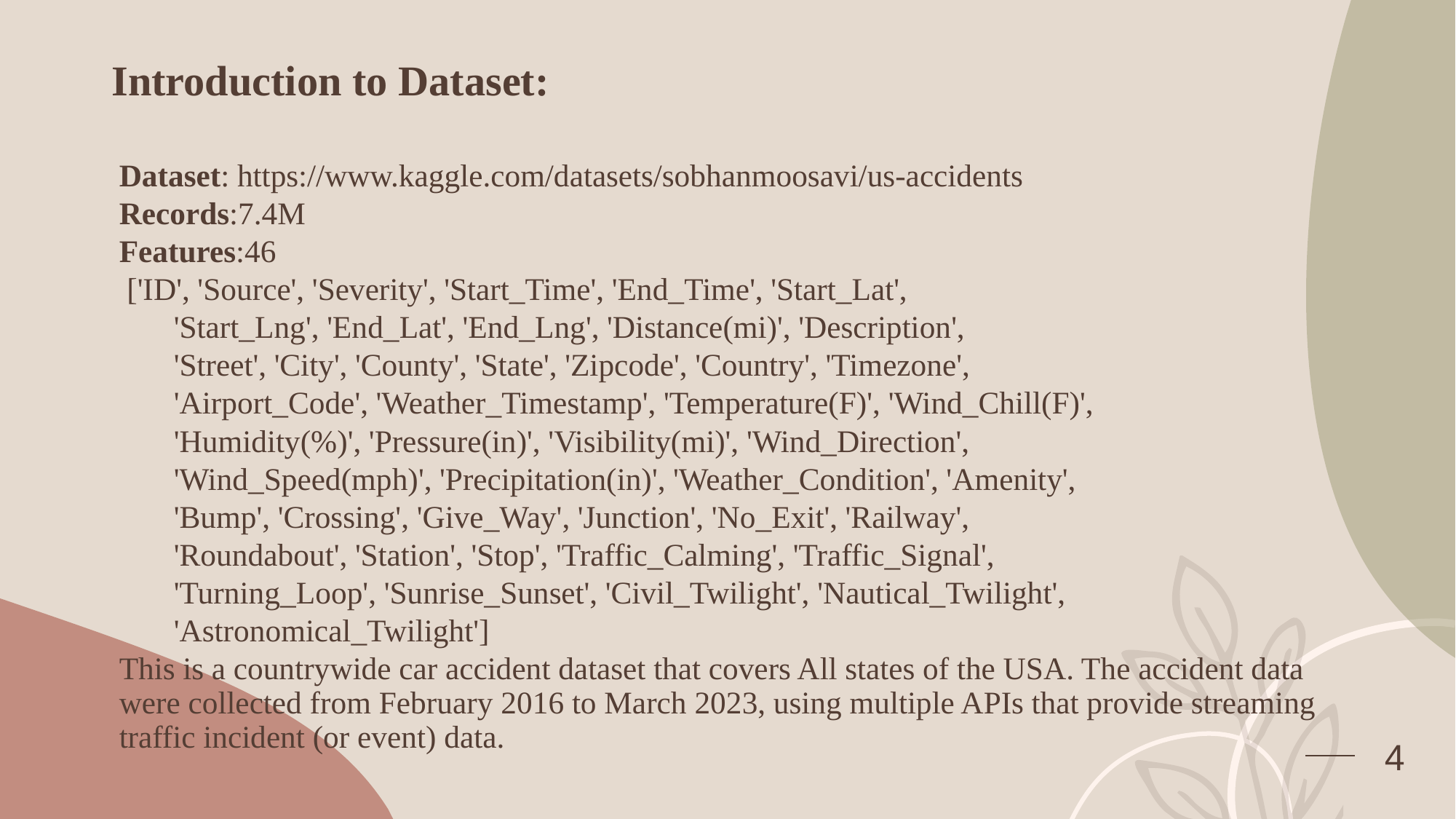

Introduction to Dataset:
Dataset: https://www.kaggle.com/datasets/sobhanmoosavi/us-accidents
Records:7.4M
Features:46
 ['ID', 'Source', 'Severity', 'Start_Time', 'End_Time', 'Start_Lat',
       'Start_Lng', 'End_Lat', 'End_Lng', 'Distance(mi)', 'Description',
       'Street', 'City', 'County', 'State', 'Zipcode', 'Country', 'Timezone',
       'Airport_Code', 'Weather_Timestamp', 'Temperature(F)', 'Wind_Chill(F)',
       'Humidity(%)', 'Pressure(in)', 'Visibility(mi)', 'Wind_Direction',
       'Wind_Speed(mph)', 'Precipitation(in)', 'Weather_Condition', 'Amenity',
       'Bump', 'Crossing', 'Give_Way', 'Junction', 'No_Exit', 'Railway',
       'Roundabout', 'Station', 'Stop', 'Traffic_Calming', 'Traffic_Signal',
       'Turning_Loop', 'Sunrise_Sunset', 'Civil_Twilight', 'Nautical_Twilight',
       'Astronomical_Twilight']
This is a countrywide car accident dataset that covers All states of the USA. The accident data were collected from February 2016 to March 2023, using multiple APIs that provide streaming traffic incident (or event) data.

4